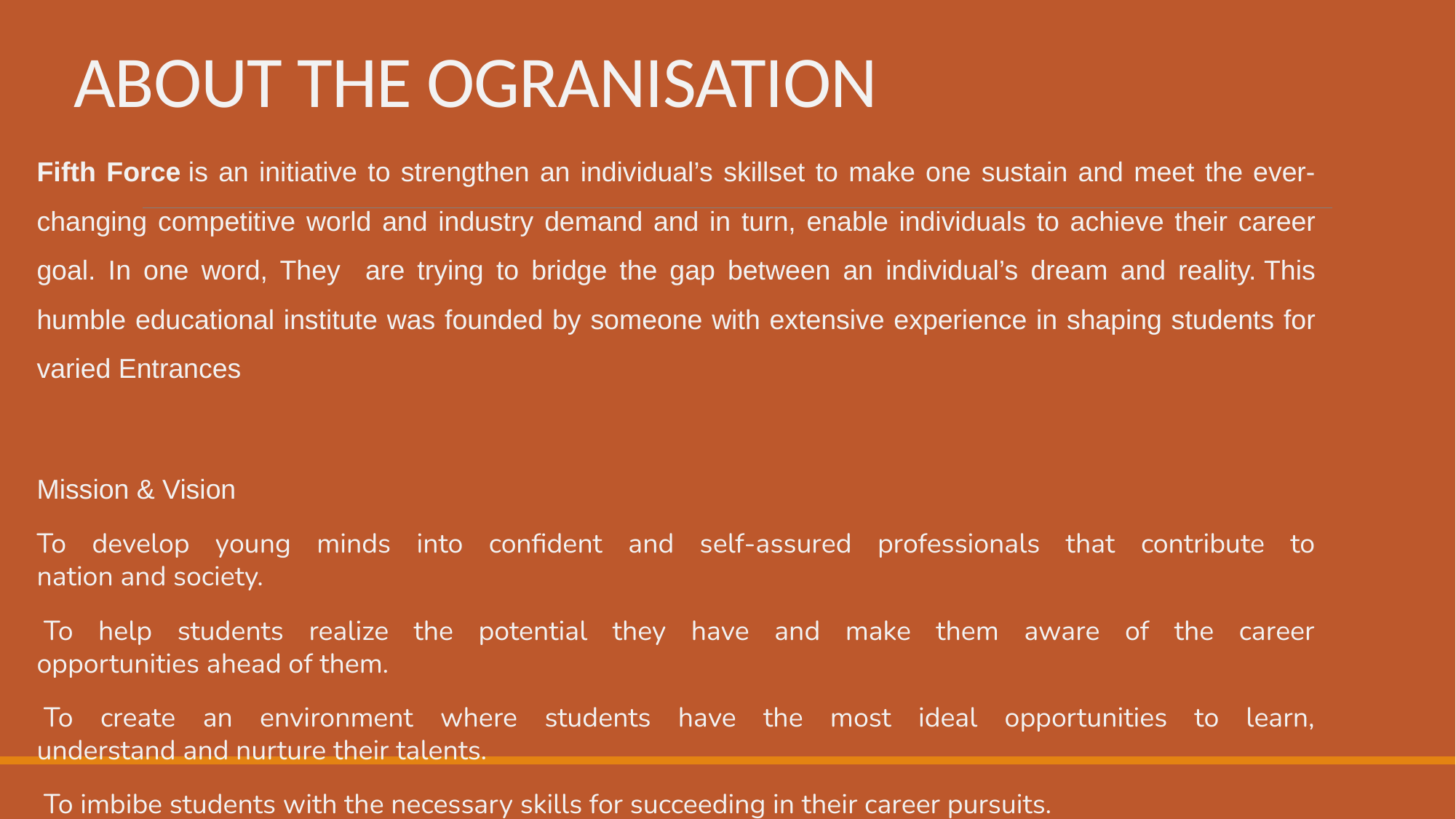

# ABOUT THE OGRANISATION
Fifth Force is an initiative to strengthen an individual’s skillset to make one sustain and meet the ever-changing competitive world and industry demand and in turn, enable individuals to achieve their career goal. In one word, They  are trying to bridge the gap between an individual’s dream and reality. This humble educational institute was founded by someone with extensive experience in shaping students for varied Entrances

Mission & Vision
To develop young minds into confident and self-assured professionals that contribute to
nation and society.
 To help students realize the potential they have and make them aware of the career
opportunities ahead of them.
 To create an environment where students have the most ideal opportunities to learn,
understand and nurture their talents.
 To imbibe students with the necessary skills for succeeding in their career pursuits.